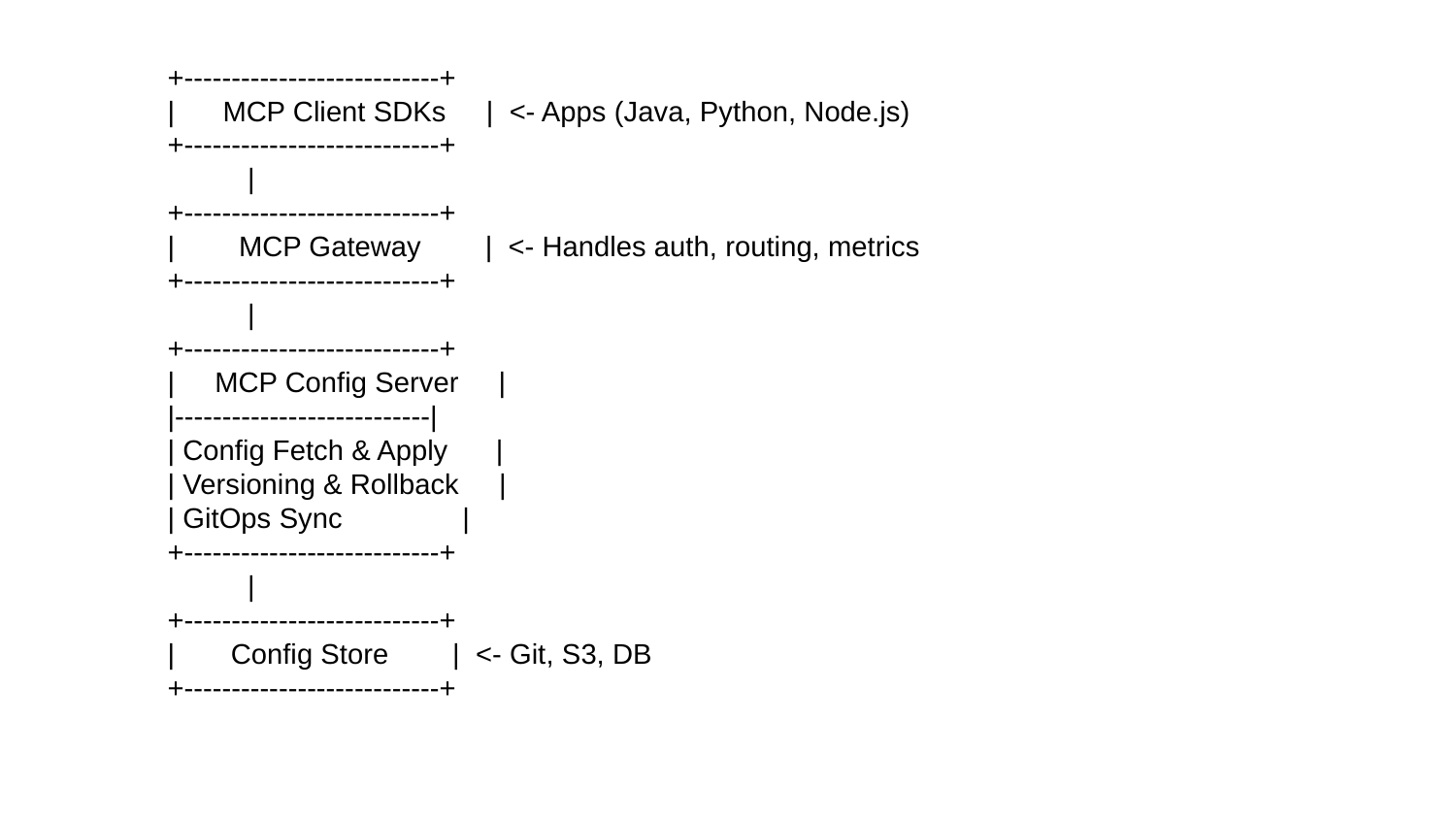

+---------------------------+
        |      MCP Client SDKs     |  <- Apps (Java, Python, Node.js)
        +---------------------------+
                  |
        +---------------------------+
        |        MCP Gateway        |  <- Handles auth, routing, metrics
        +---------------------------+
                  |
        +---------------------------+
        |     MCP Config Server     |
        |---------------------------|
        | Config Fetch & Apply      |
        | Versioning & Rollback     |
        | GitOps Sync               |
        +---------------------------+
                  |
        +---------------------------+
        |       Config Store        |  <- Git, S3, DB
        +---------------------------+